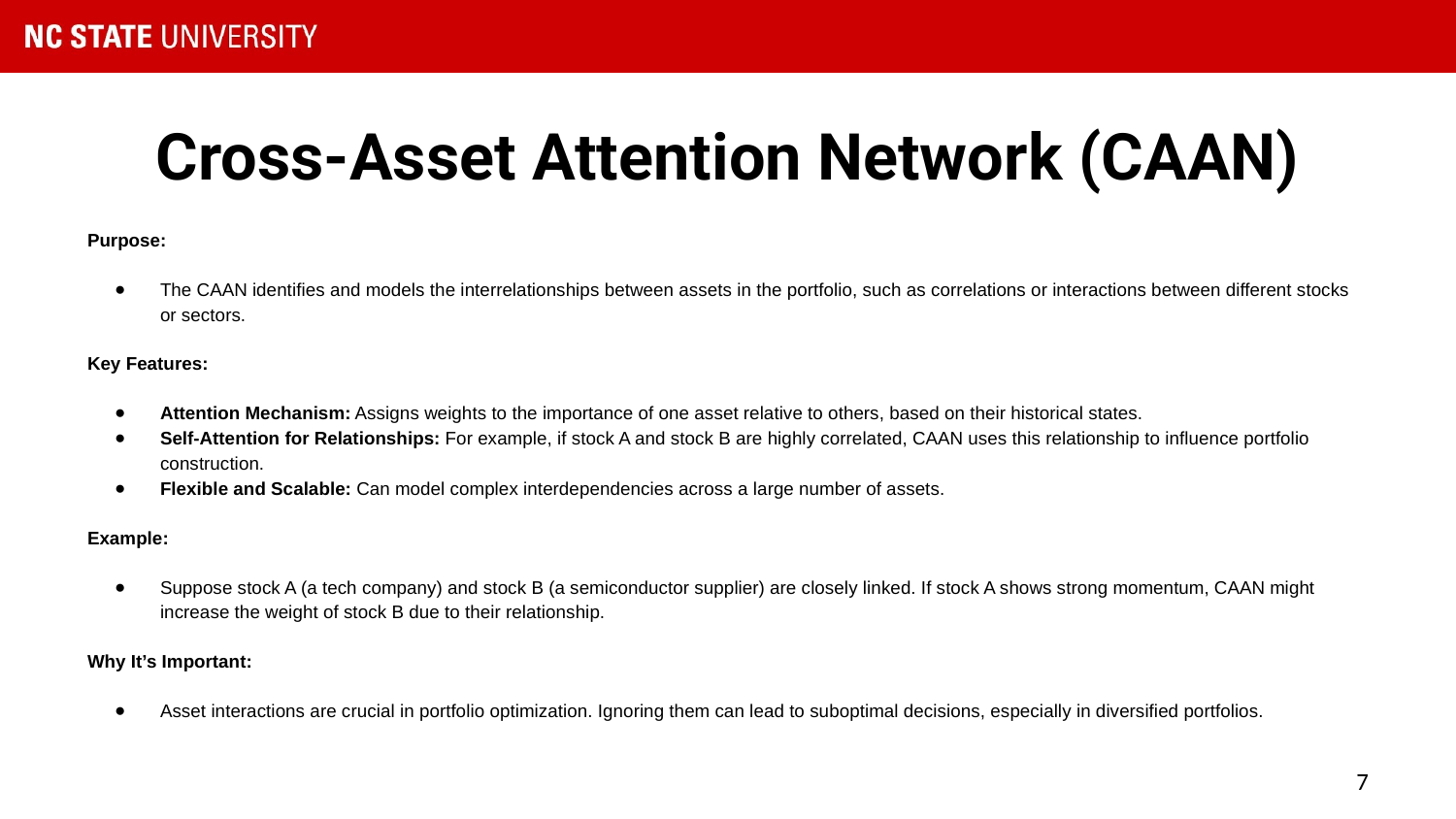

# Cross-Asset Attention Network (CAAN)
Purpose:
The CAAN identifies and models the interrelationships between assets in the portfolio, such as correlations or interactions between different stocks or sectors.
Key Features:
Attention Mechanism: Assigns weights to the importance of one asset relative to others, based on their historical states.
Self-Attention for Relationships: For example, if stock A and stock B are highly correlated, CAAN uses this relationship to influence portfolio construction.
Flexible and Scalable: Can model complex interdependencies across a large number of assets.
Example:
Suppose stock A (a tech company) and stock B (a semiconductor supplier) are closely linked. If stock A shows strong momentum, CAAN might increase the weight of stock B due to their relationship.
Why It’s Important:
Asset interactions are crucial in portfolio optimization. Ignoring them can lead to suboptimal decisions, especially in diversified portfolios.

7